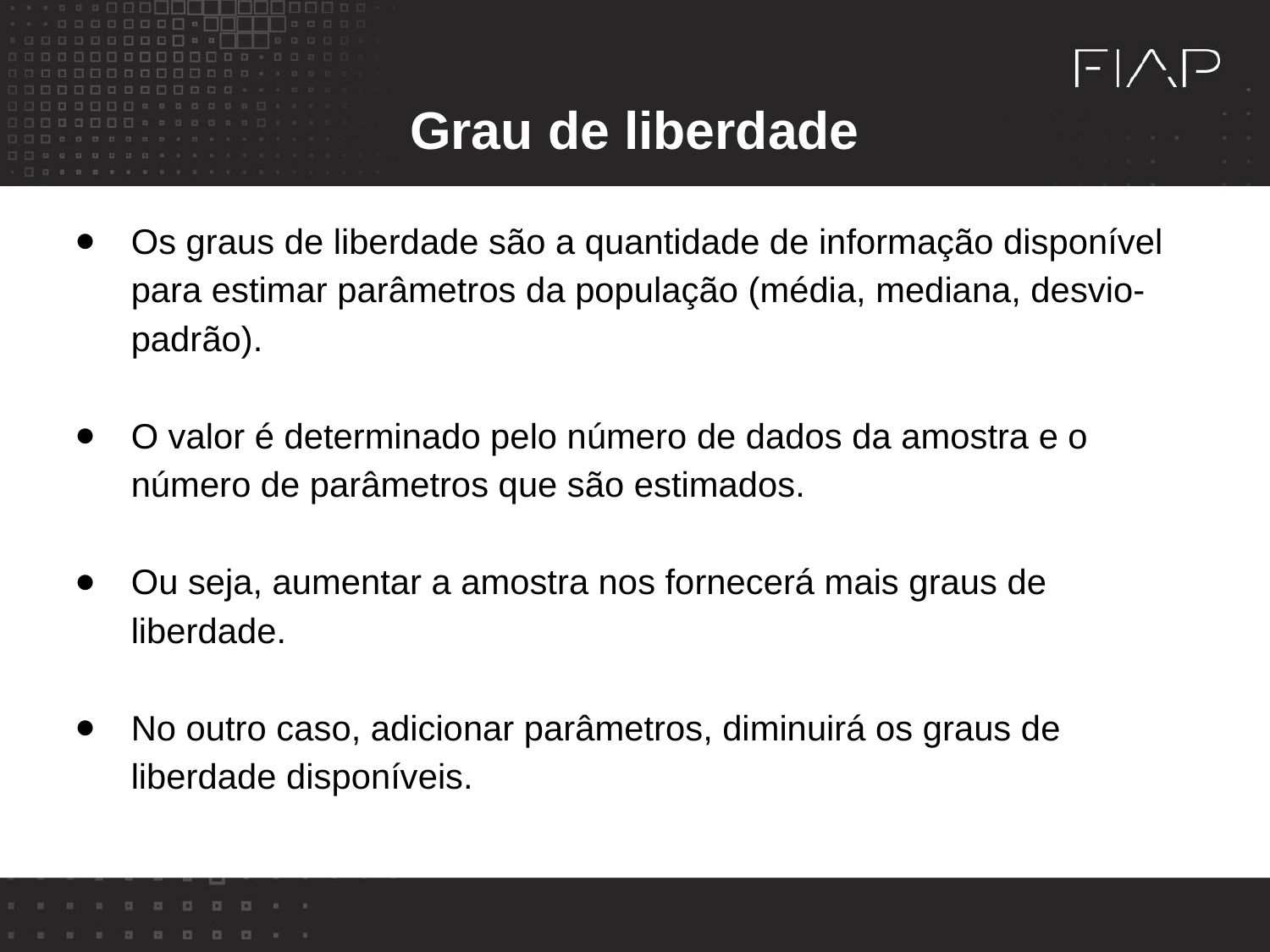

Grau de liberdade
Os graus de liberdade são a quantidade de informação disponível para estimar parâmetros da população (média, mediana, desvio-padrão).

O valor é determinado pelo número de dados da amostra e o número de parâmetros que são estimados.

Ou seja, aumentar a amostra nos fornecerá mais graus de liberdade.

No outro caso, adicionar parâmetros, diminuirá os graus de liberdade disponíveis.